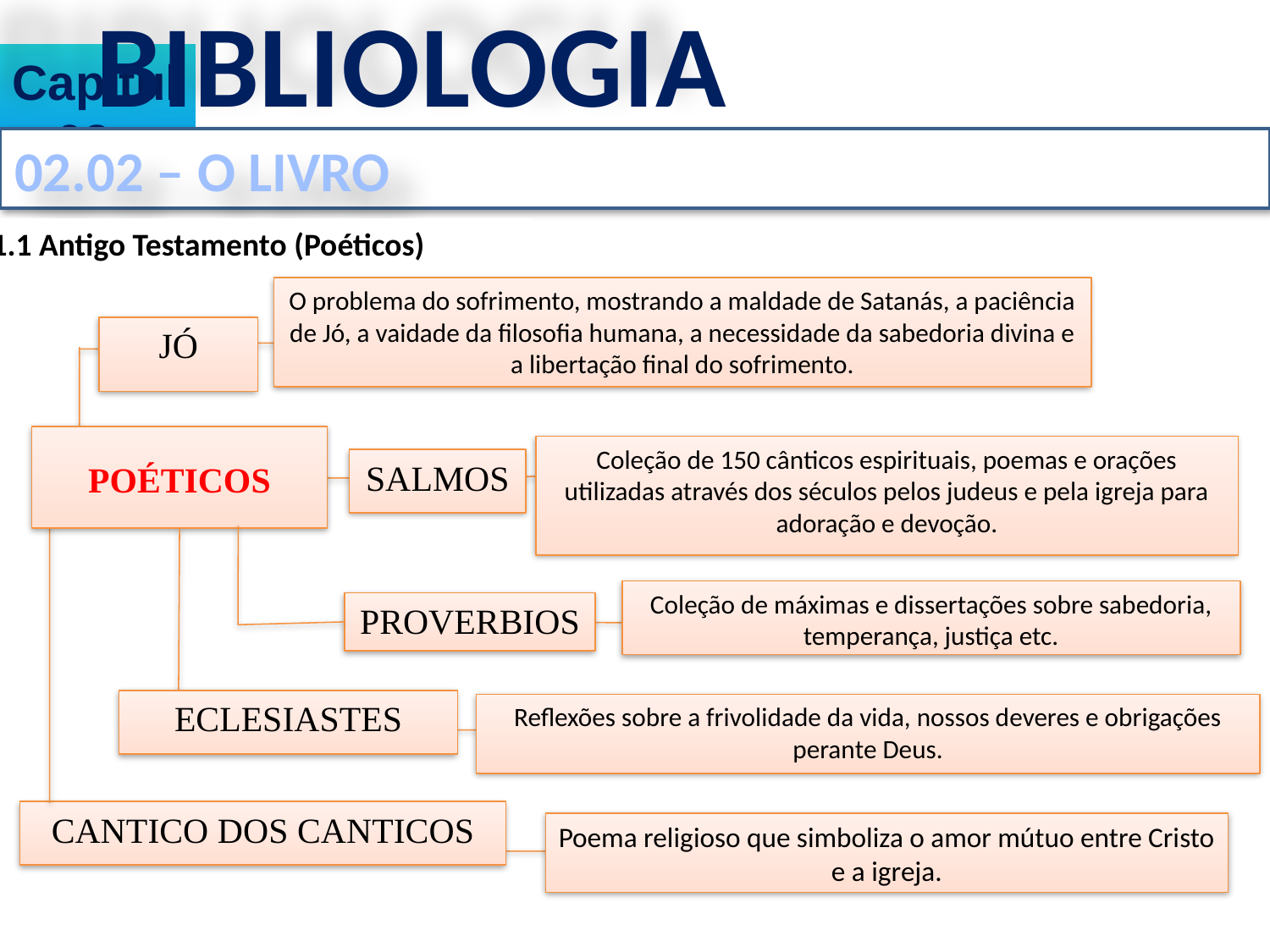

BIBLIOLOGIA
Capítulo 02

02.02 – O LIVRO
1.1.1 Antigo Testamento (Poéticos)
O problema do sofrimento, mostrando a maldade de Satanás, a paciência de Jó, a vaidade da filosofia humana, a necessidade da sabedoria divina e a libertação final do sofrimento.
JÓ

POÉTICOS
Coleção de 150 cânticos espirituais, poemas e orações utilizadas através dos séculos pelos judeus e pela igreja para adoração e devoção.
SALMOS

Coleção de máximas e dissertações sobre sabedoria, temperança, justiça etc.
PROVERBIOS

ECLESIASTES
Reflexões sobre a frivolidade da vida, nossos deveres e obrigações perante Deus.

CANTICO DOS CANTICOS
Poema religioso que simboliza o amor mútuo entre Cristo e a igreja.